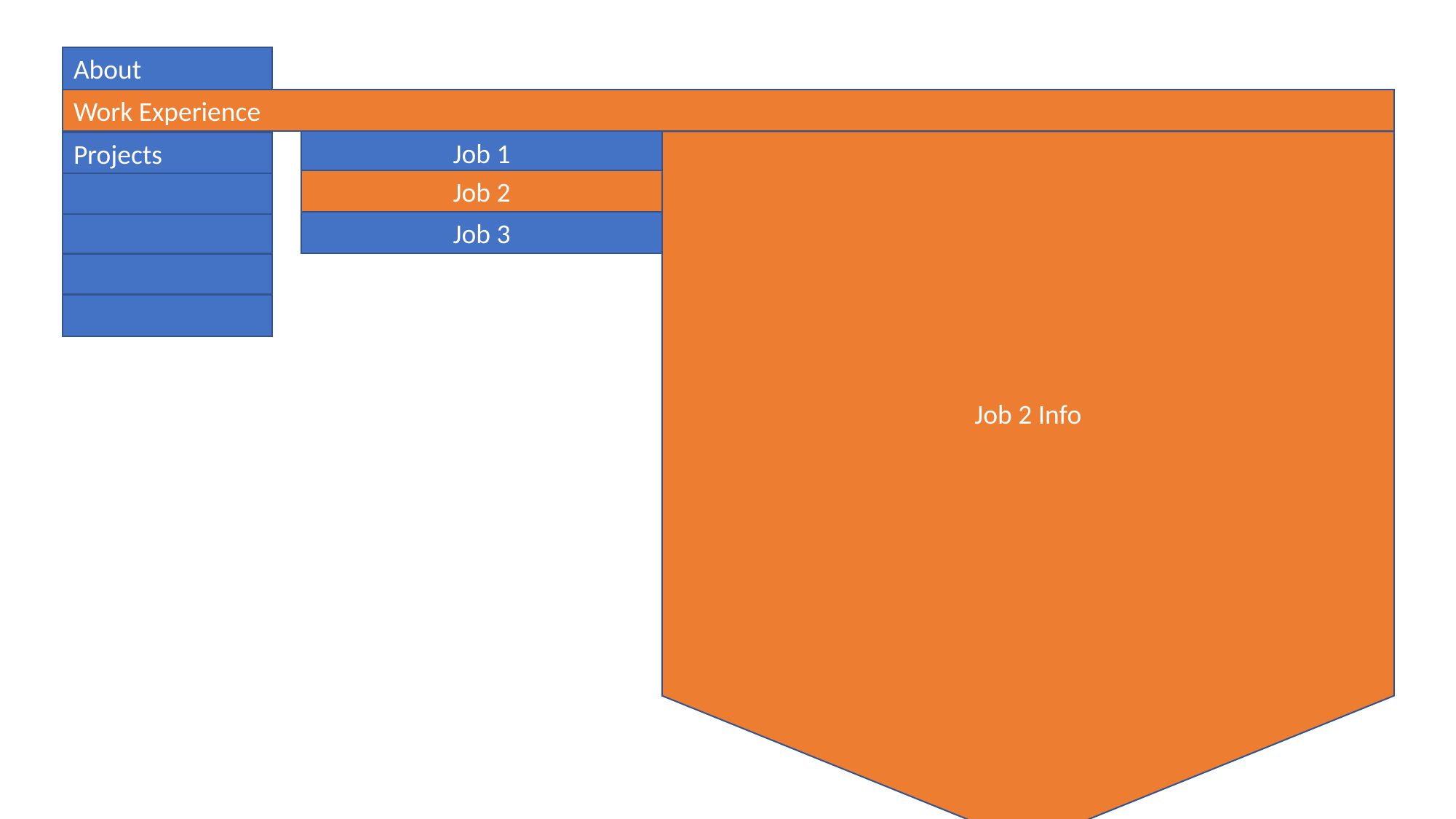

About
Work Experience
Job 1
Job 2 Info
Projects
Job 2

Job 3